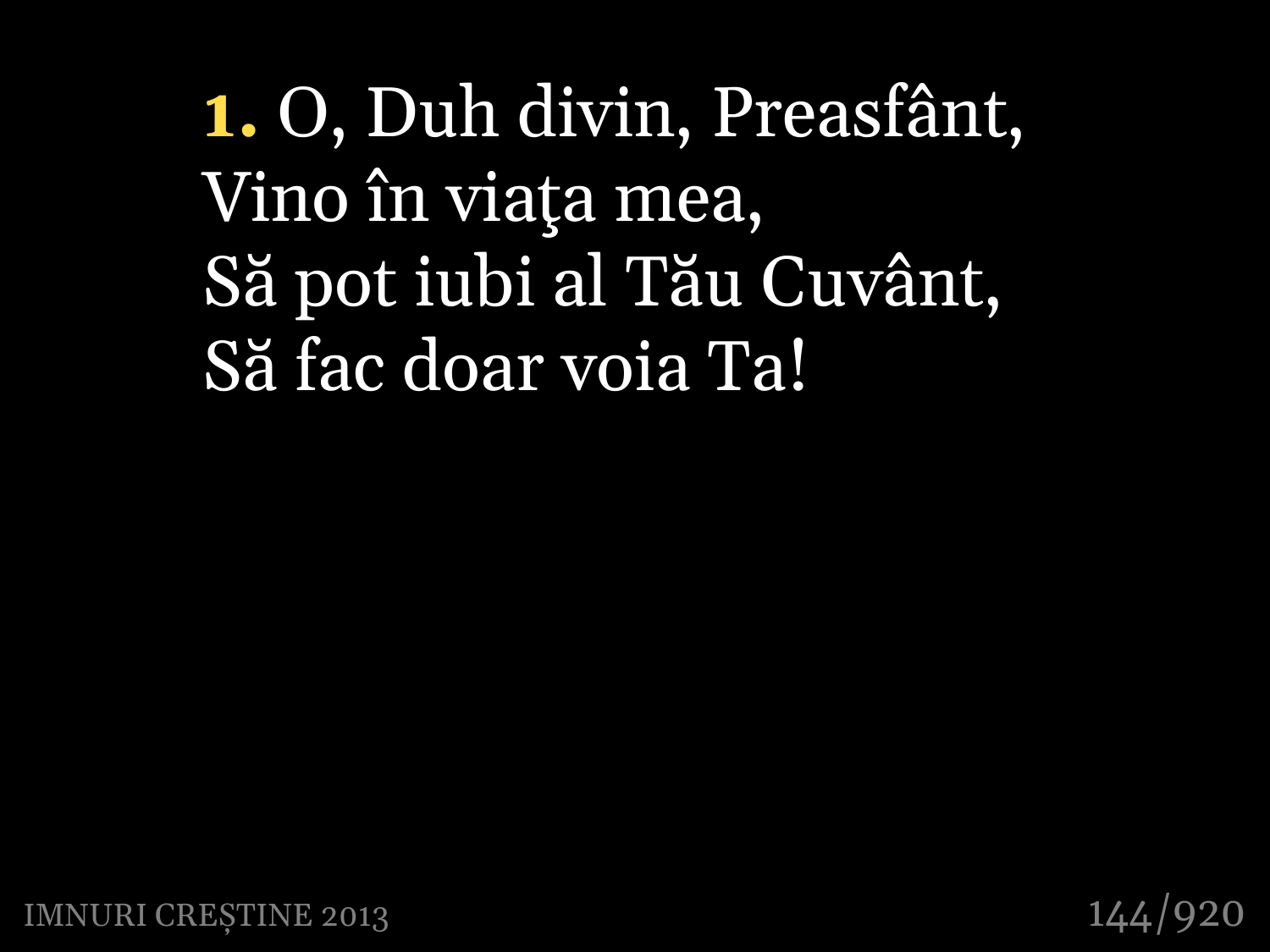

1. O, Duh divin, Preasfânt,
Vino în viaţa mea,
Să pot iubi al Tău Cuvânt,
Să fac doar voia Ta!
131/920
144/920
IMNURI CREȘTINE 2013